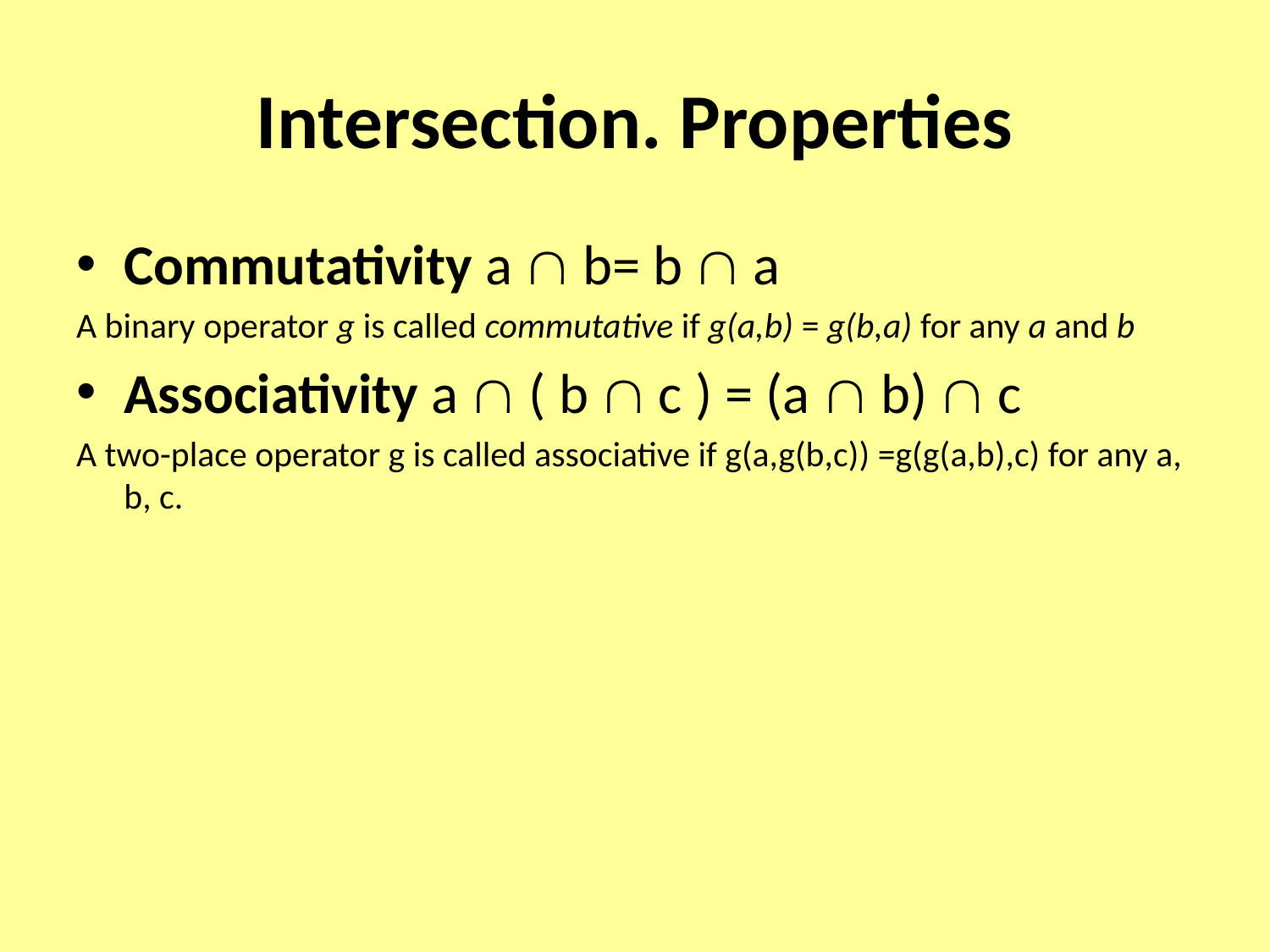

# Intersection. Properties
Commutativity a ∩ b= b ∩ a
A binary operator g is called commutative if g(a,b) = g(b,a) for any a and b
Associativity a ∩ ( b ∩ c ) = (a ∩ b) ∩ c
A two-place operator g is called associative if g(a,g(b,c)) =g(g(a,b),c) for any a, b, c.